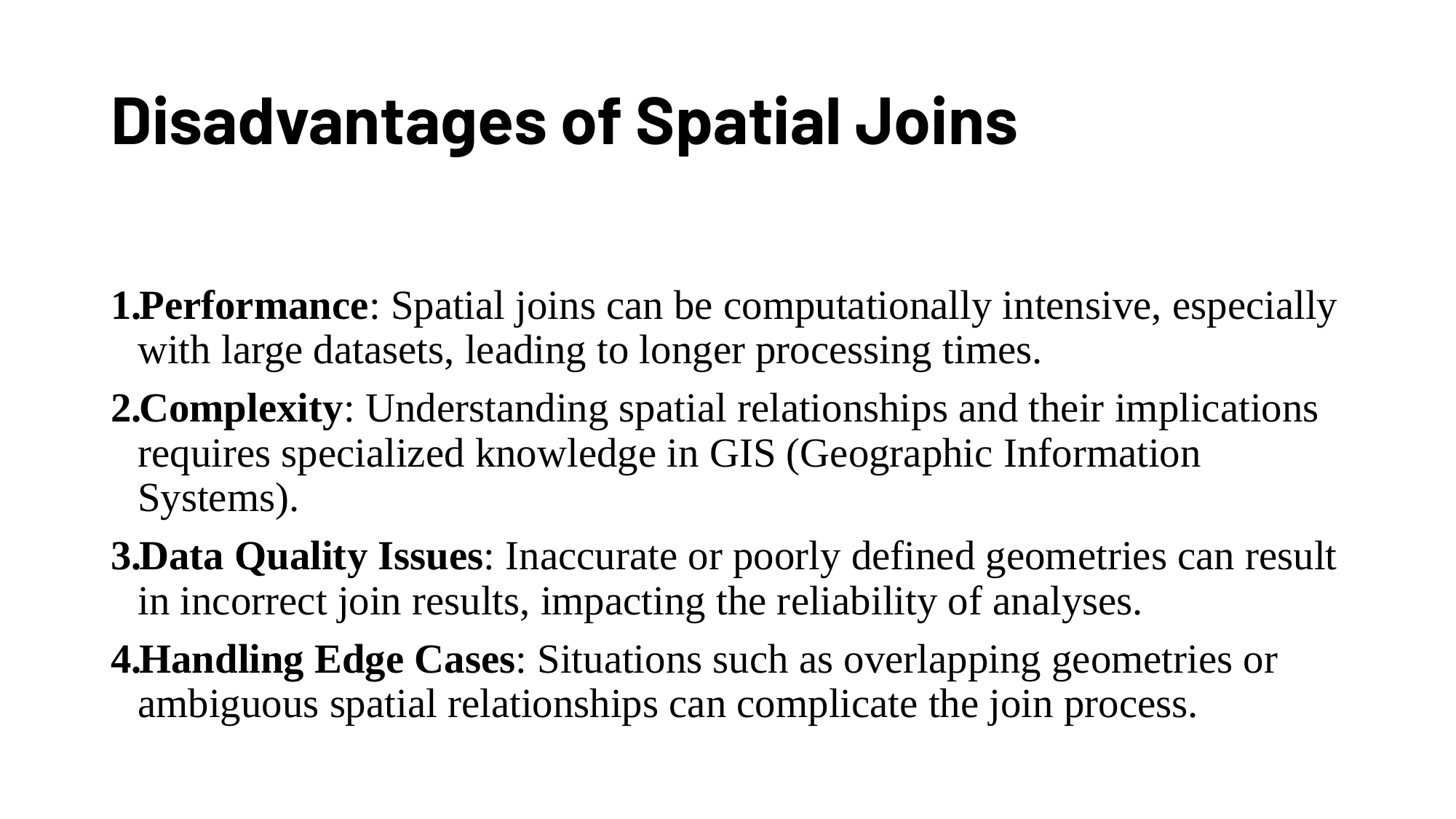

# Disadvantages of Spatial Joins

Performance: Spatial joins can be computationally intensive, especially with large datasets, leading to longer processing times.
Complexity: Understanding spatial relationships and their implications requires specialized knowledge in GIS (Geographic Information Systems).
Data Quality Issues: Inaccurate or poorly defined geometries can result in incorrect join results, impacting the reliability of analyses.
Handling Edge Cases: Situations such as overlapping geometries or ambiguous spatial relationships can complicate the join process.